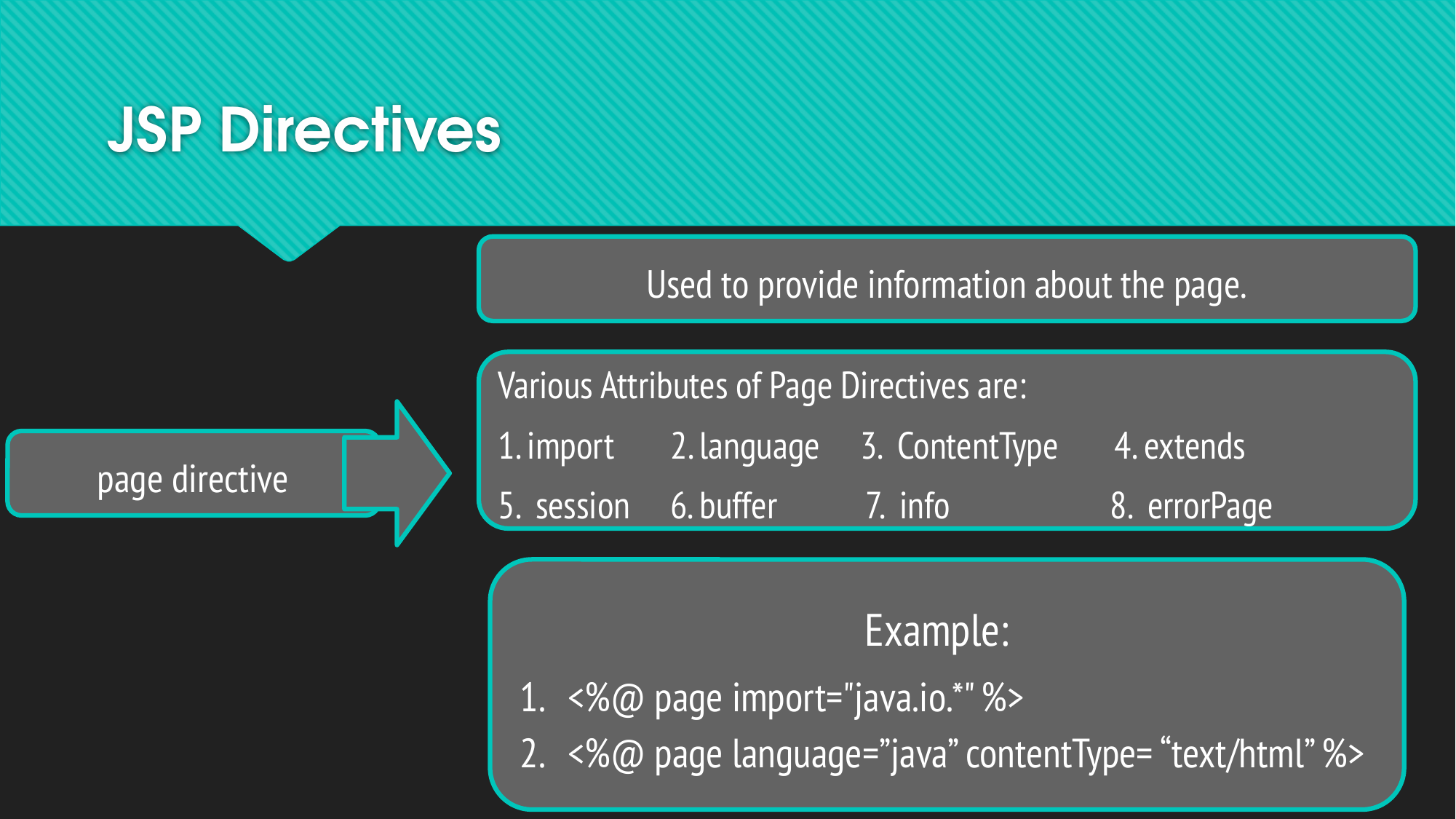

# JSP Directives
Used to provide information about the page.
Various Attributes of Page Directives are:
1. import       2. language     3.  ContentType       4. extends
5.  session     6. buffer           7.  info                    8.  errorPage

page directive
Example:
<%@ page import="java.io.*" %>
<%@ page language=”java” contentType= “text/html” %>